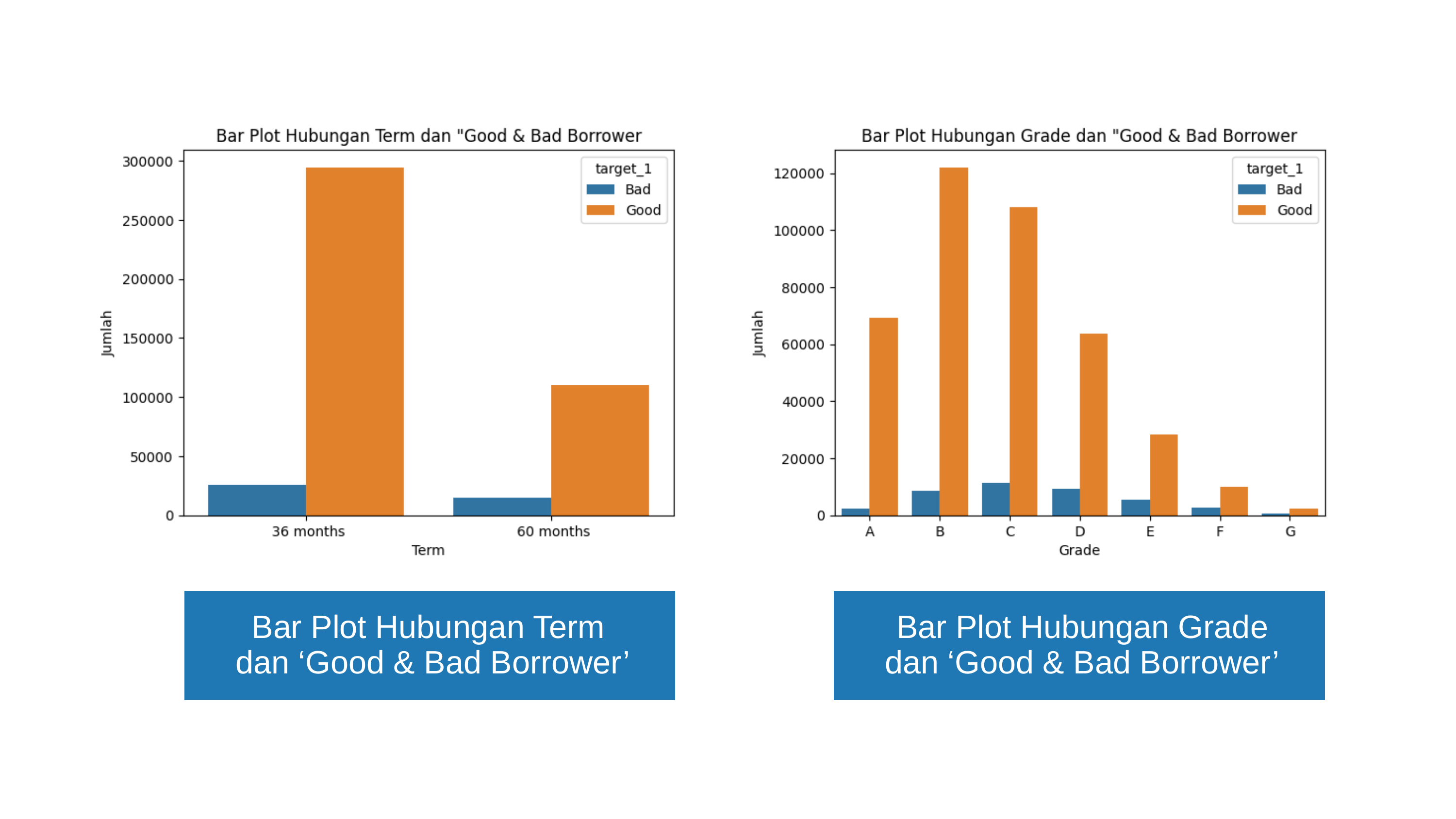

Bar Plot Hubungan Term
dan ‘Good & Bad Borrower’
Bar Plot Hubungan Grade
dan ‘Good & Bad Borrower’